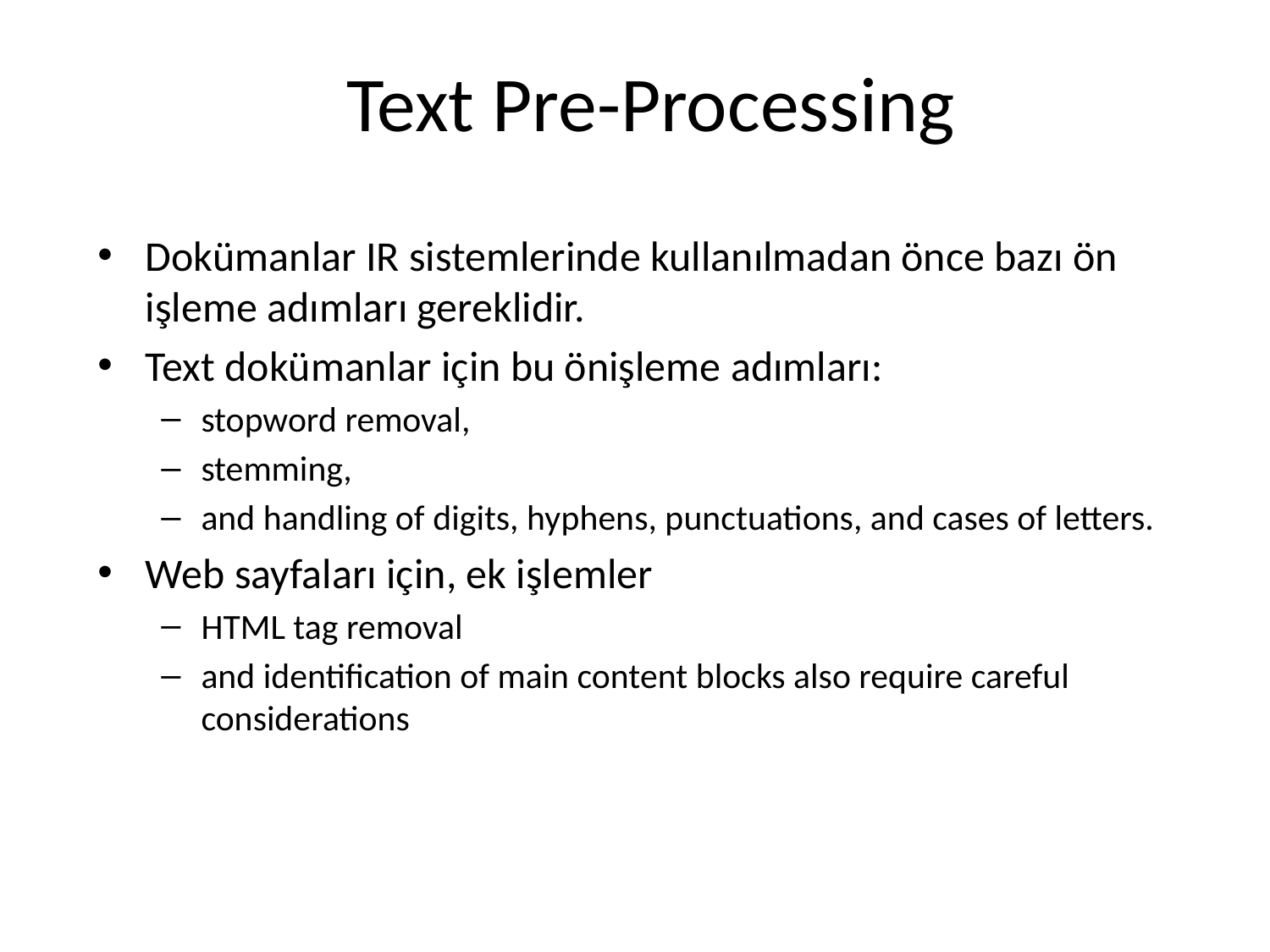

# Text Pre-Processing
Dokümanlar IR sistemlerinde kullanılmadan önce bazı ön işleme adımları gereklidir.
Text dokümanlar için bu önişleme adımları:
stopword removal,
stemming,
and handling of digits, hyphens, punctuations, and cases of letters.
Web sayfaları için, ek işlemler
HTML tag removal
and identification of main content blocks also require careful considerations